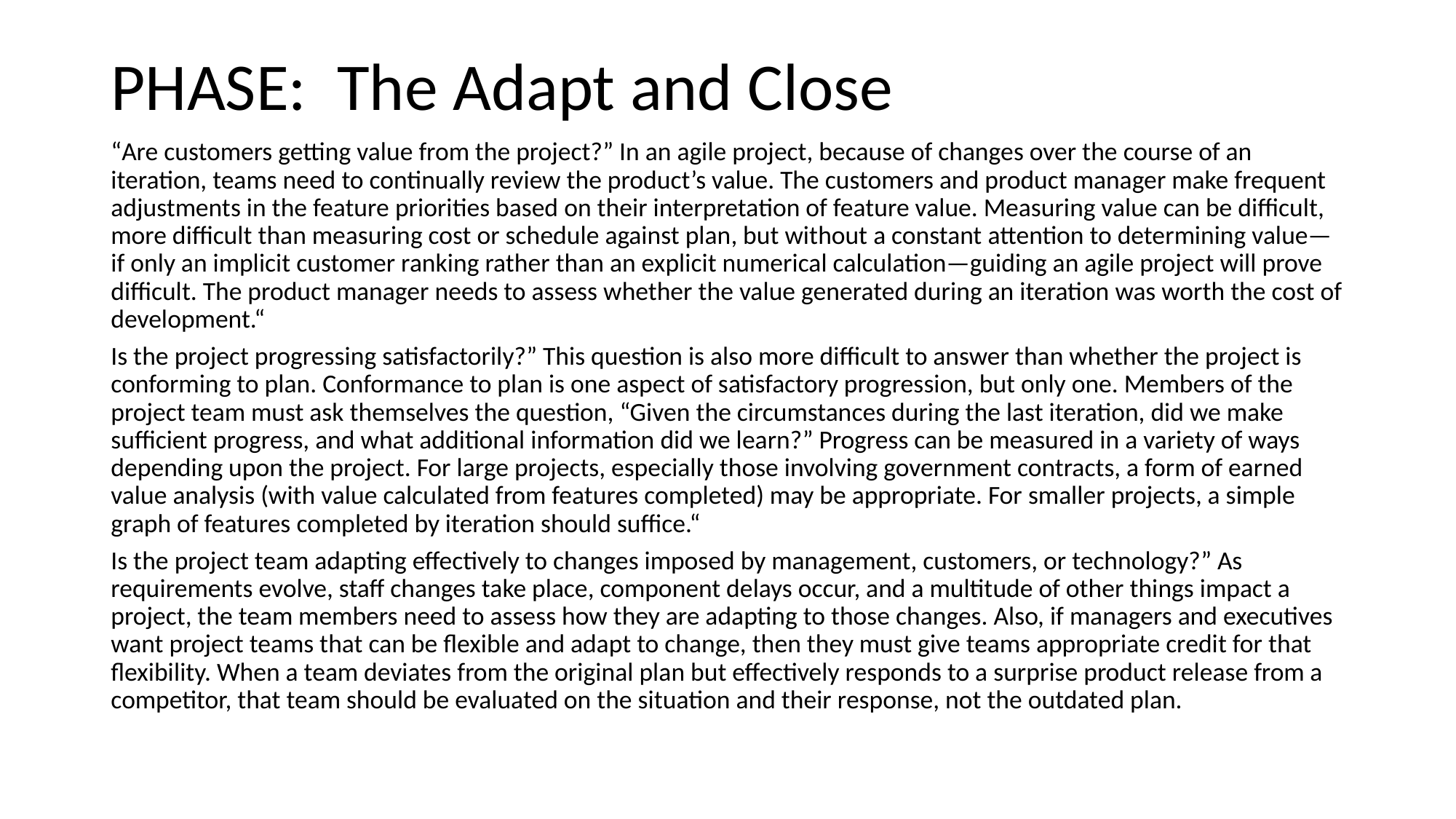

# PHASE:  The Adapt and Close
“Are customers getting value from the project?” In an agile project, because of changes over the course of an iteration, teams need to continually review the product’s value. The customers and product manager make frequent adjustments in the feature priorities based on their interpretation of feature value. Measuring value can be difficult, more difficult than measuring cost or schedule against plan, but without a constant attention to determining value—if only an implicit customer ranking rather than an explicit numerical calculation—guiding an agile project will prove difficult. The product manager needs to assess whether the value generated during an iteration was worth the cost of development.“
Is the project progressing satisfactorily?” This question is also more difficult to answer than whether the project is conforming to plan. Conformance to plan is one aspect of satisfactory progression, but only one. Members of the project team must ask themselves the question, “Given the circumstances during the last iteration, did we make sufficient progress, and what additional information did we learn?” Progress can be measured in a variety of ways depending upon the project. For large projects, especially those involving government contracts, a form of earned value analysis (with value calculated from features completed) may be appropriate. For smaller projects, a simple graph of features completed by iteration should suffice.“
Is the project team adapting effectively to changes imposed by management, customers, or technology?” As requirements evolve, staff changes take place, component delays occur, and a multitude of other things impact a project, the team members need to assess how they are adapting to those changes. Also, if managers and executives want project teams that can be flexible and adapt to change, then they must give teams appropriate credit for that flexibility. When a team deviates from the original plan but effectively responds to a surprise product release from a competitor, that team should be evaluated on the situation and their response, not the outdated plan.